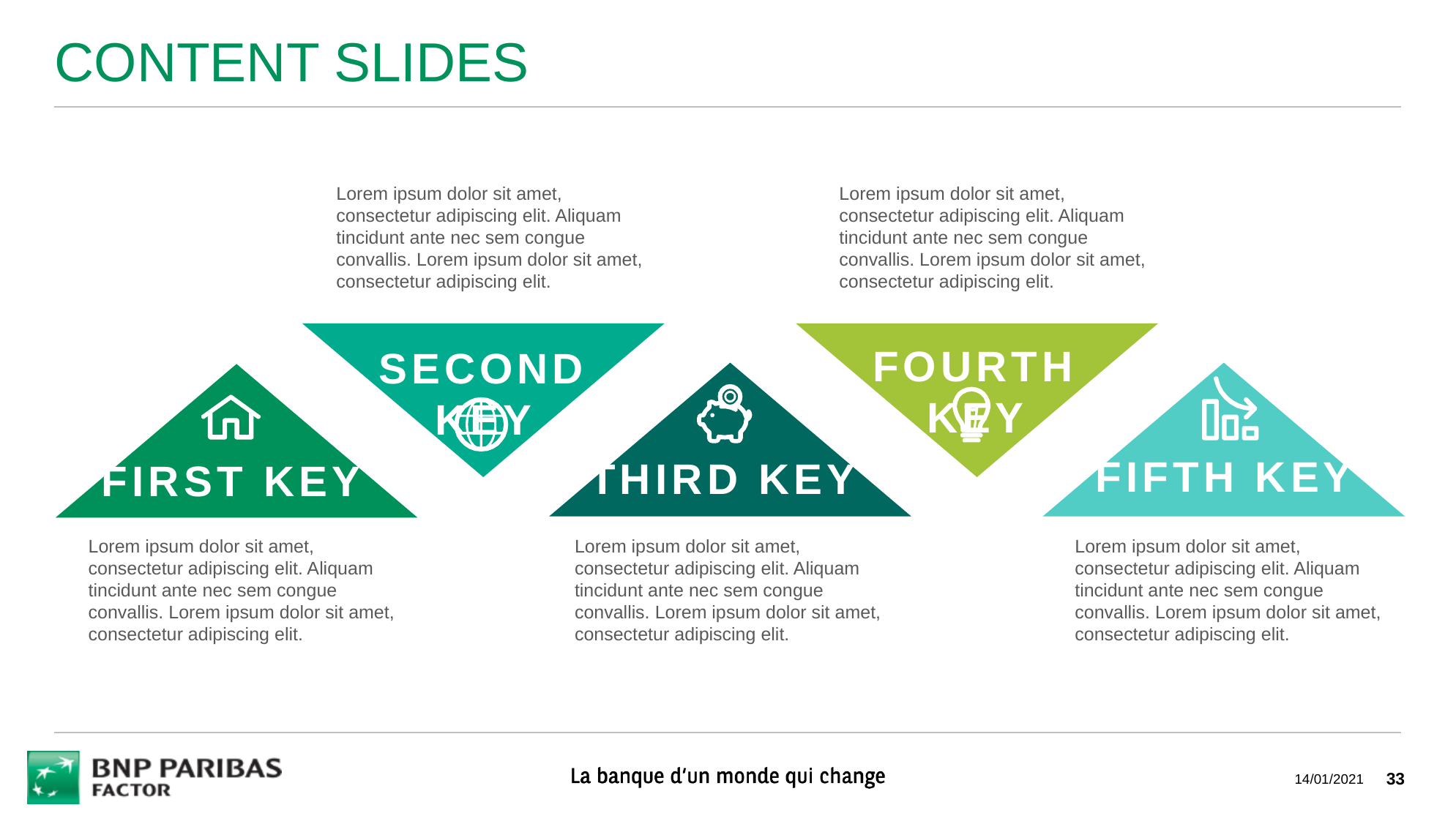

CONTENT SLIDES
Lorem ipsum dolor sit amet, consectetur adipiscing elit. Aliquam tincidunt ante nec sem congue convallis. Lorem ipsum dolor sit amet, consectetur adipiscing elit.

SECOND KEY

Lorem ipsum dolor sit amet, consectetur adipiscing elit. Aliquam tincidunt ante nec sem congue convallis. Lorem ipsum dolor sit amet, consectetur adipiscing elit.

FOURTH KEY

THIRD KEY
Lorem ipsum dolor sit amet, consectetur adipiscing elit. Aliquam tincidunt ante nec sem congue convallis. Lorem ipsum dolor sit amet, consectetur adipiscing elit.

FIFTH KEY
Lorem ipsum dolor sit amet, consectetur adipiscing elit. Aliquam tincidunt ante nec sem congue convallis. Lorem ipsum dolor sit amet, consectetur adipiscing elit.

FIRST KEY
Lorem ipsum dolor sit amet, consectetur adipiscing elit. Aliquam tincidunt ante nec sem congue convallis. Lorem ipsum dolor sit amet, consectetur adipiscing elit.

14/01/2021
33